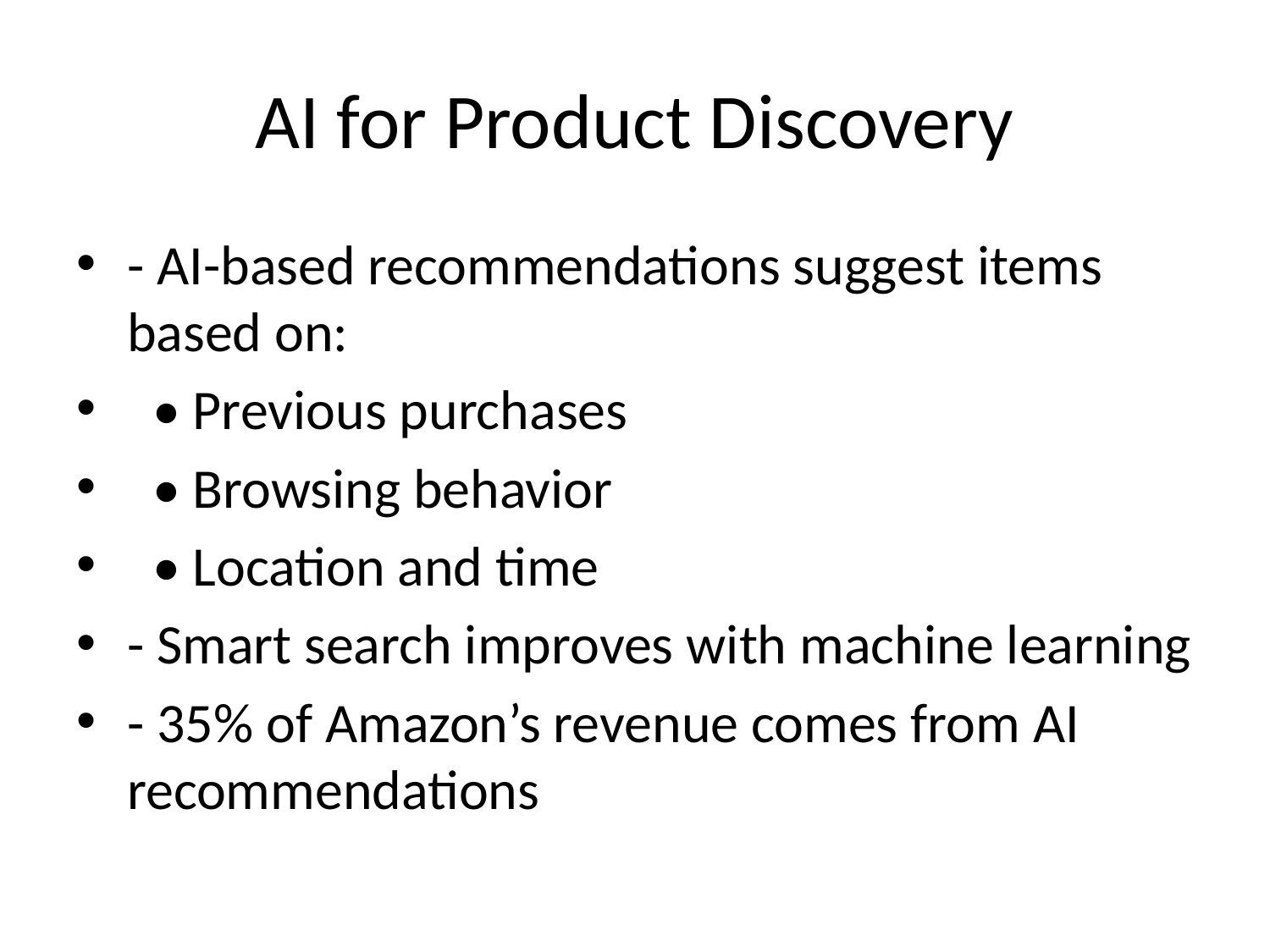

# AI for Product Discovery
- AI-based recommendations suggest items based on:
  • Previous purchases
  • Browsing behavior
  • Location and time
- Smart search improves with machine learning
- 35% of Amazon’s revenue comes from AI recommendations